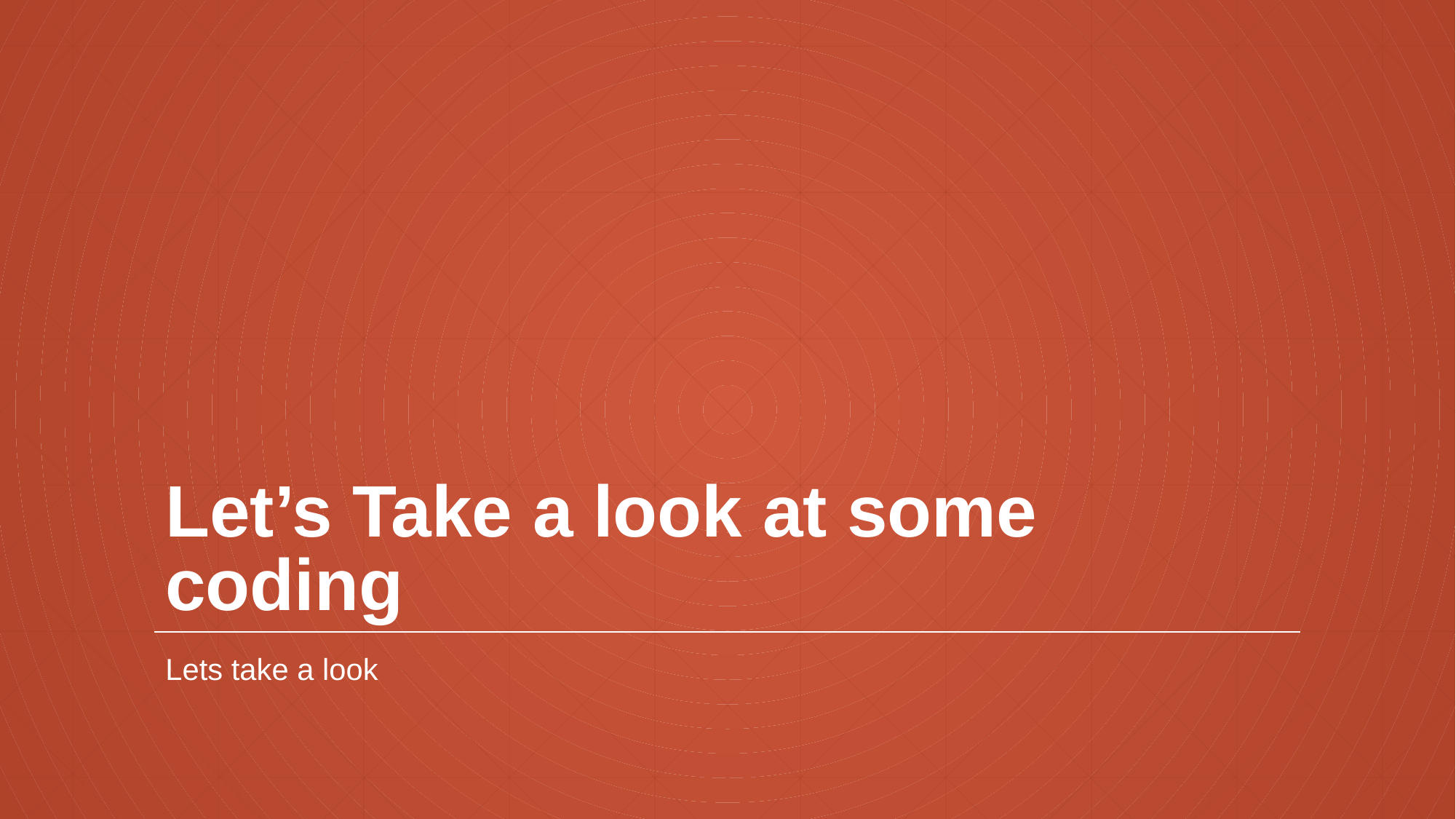

# Let’s Take a look at some coding
Lets take a look